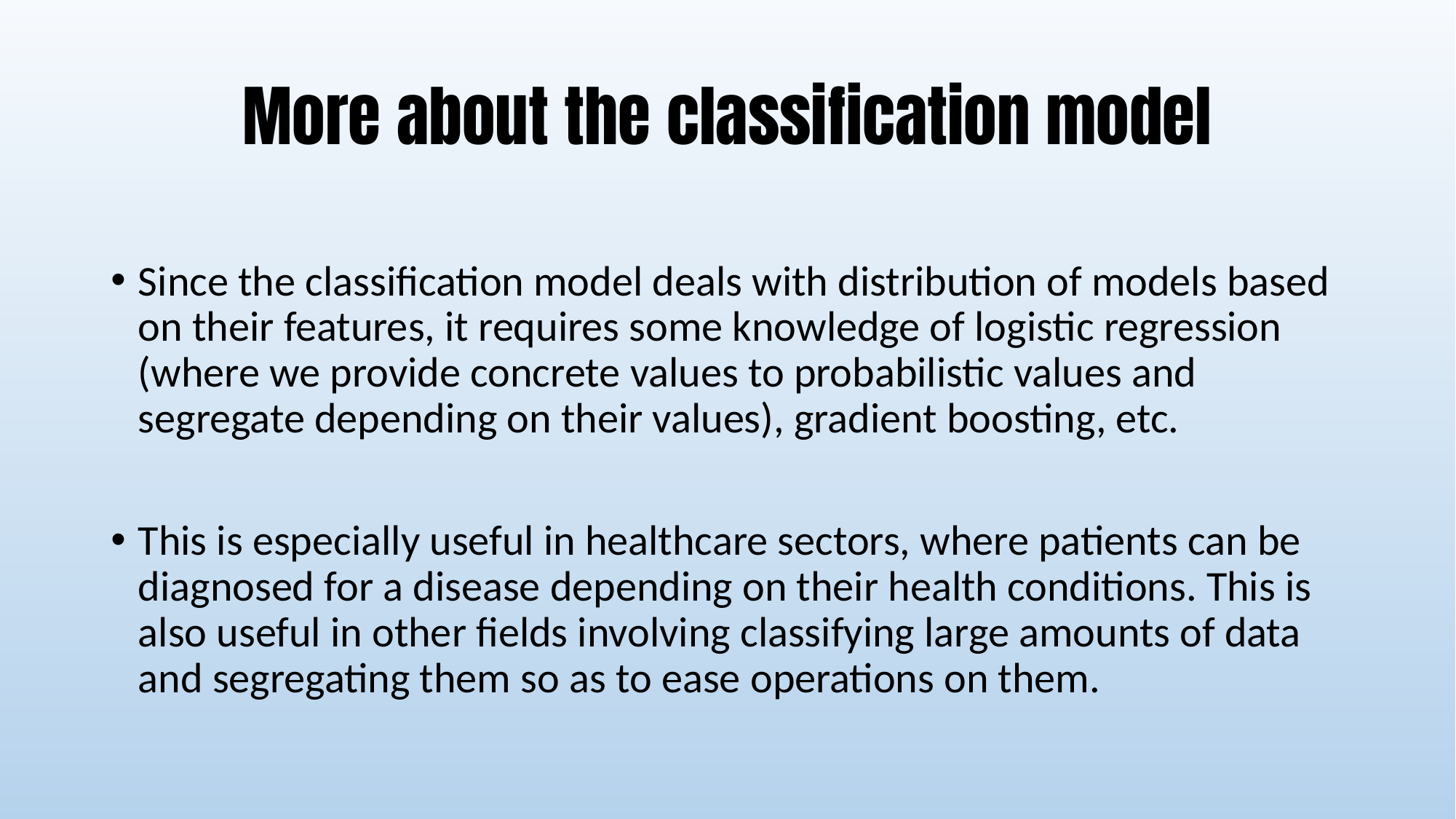

# More about the classification model

Since the classification model deals with distribution of models based on their features, it requires some knowledge of logistic regression (where we provide concrete values to probabilistic values and segregate depending on their values), gradient boosting, etc.

This is especially useful in healthcare sectors, where patients can be diagnosed for a disease depending on their health conditions. This is also useful in other fields involving classifying large amounts of data and segregating them so as to ease operations on them.